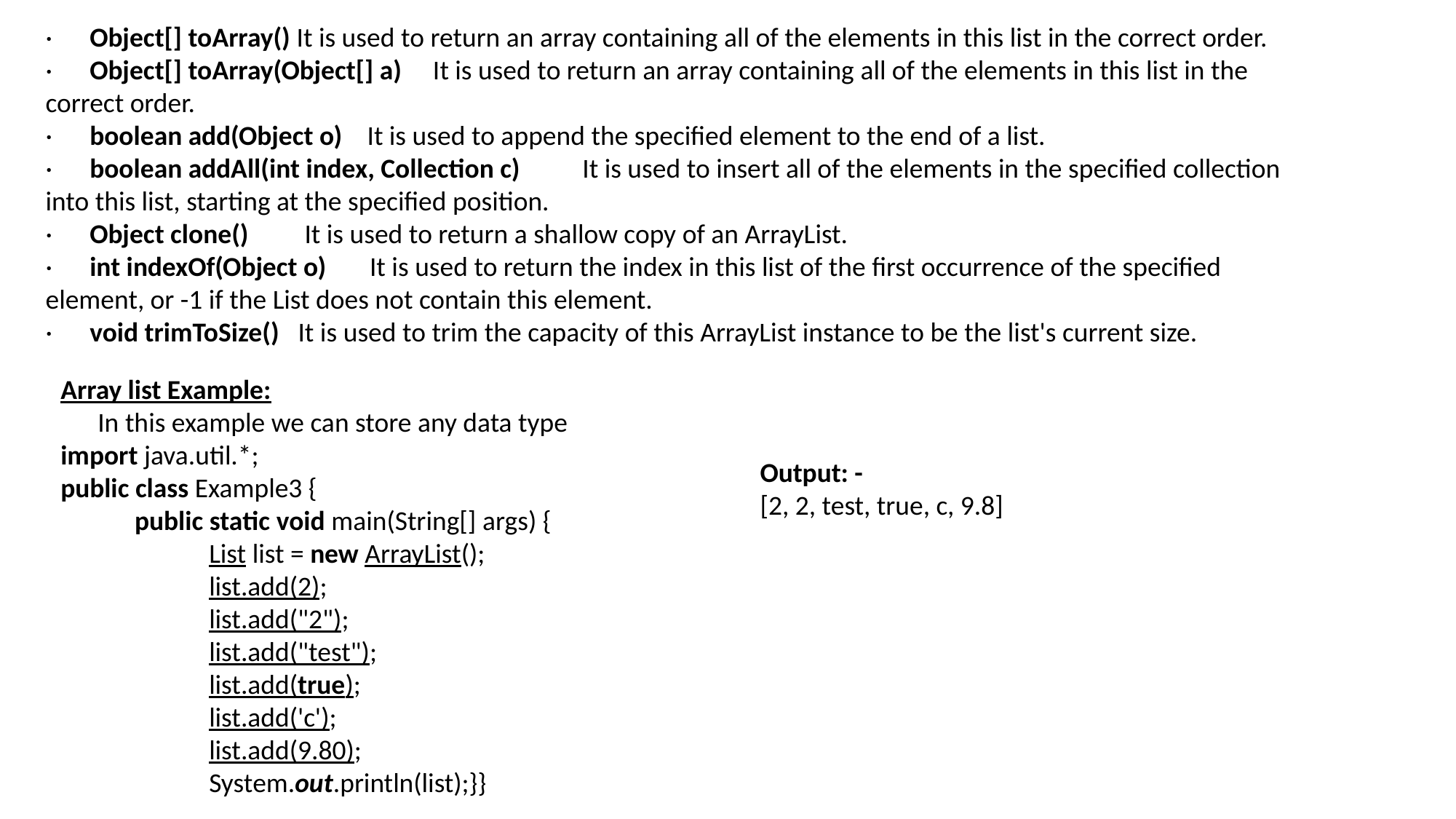

·      Object[] toArray() It is used to return an array containing all of the elements in this list in the correct order.
·      Object[] toArray(Object[] a)     It is used to return an array containing all of the elements in this list in the correct order.
·      boolean add(Object o)    It is used to append the specified element to the end of a list.
·      boolean addAll(int index, Collection c)          It is used to insert all of the elements in the specified collection into this list, starting at the specified position.
·      Object clone()         It is used to return a shallow copy of an ArrayList.
·      int indexOf(Object o)       It is used to return the index in this list of the first occurrence of the specified element, or -1 if the List does not contain this element.
·      void trimToSize()   It is used to trim the capacity of this ArrayList instance to be the list's current size.

Array list Example:
      In this example we can store any data type
import java.util.*;
public class Example3 {
            public static void main(String[] args) {
                        List list = new ArrayList();
                        list.add(2);
                        list.add("2");
                        list.add("test");
                        list.add(true);
                        list.add('c');
                        list.add(9.80);
                        System.out.println(list);}}

      Output: -
      [2, 2, test, true, c, 9.8]